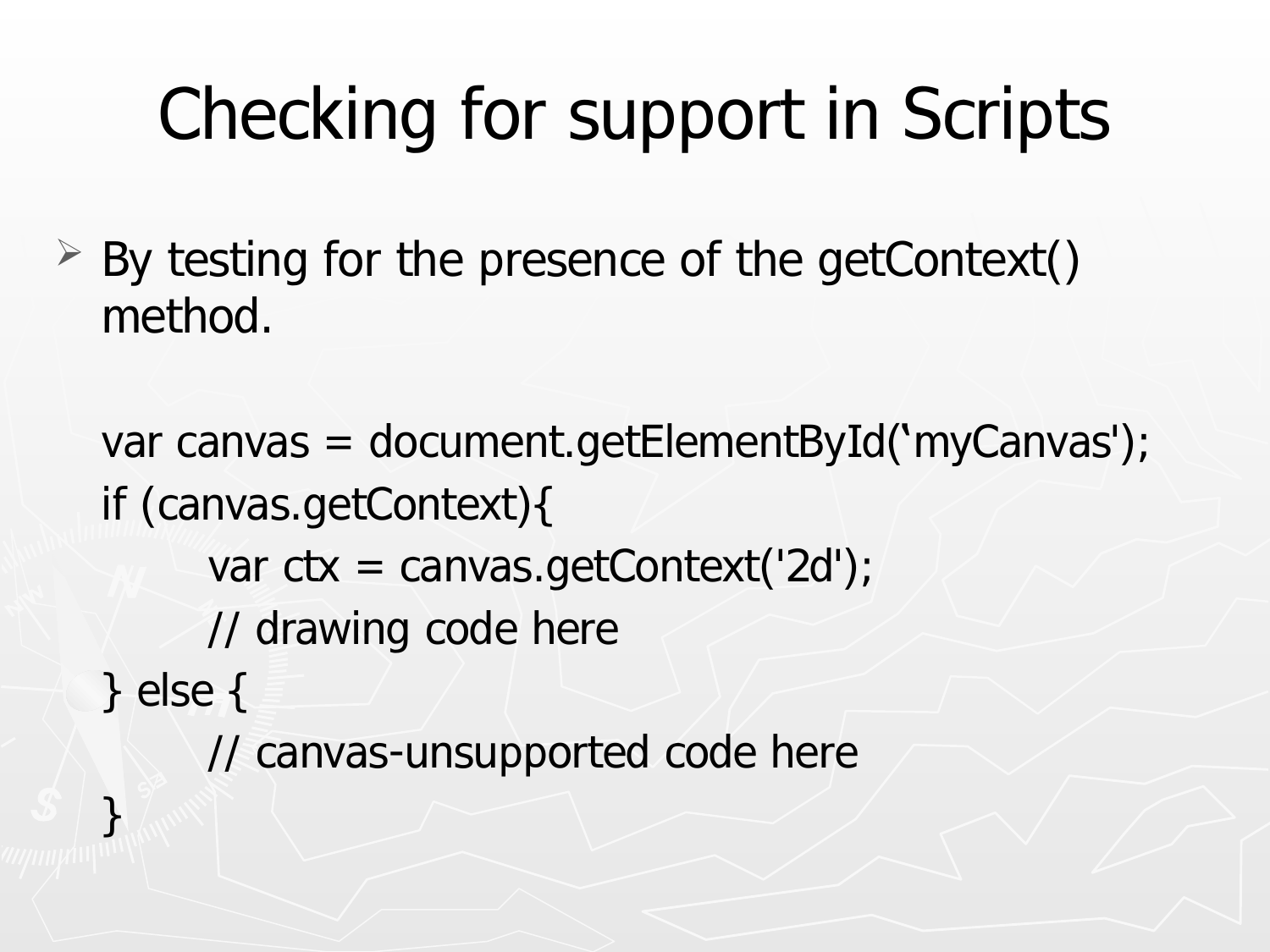

# Checking for support in Scripts
By testing for the presence of the getContext() method.

var canvas = document.getElementById(‘myCanvas');
if (canvas.getContext){
	var ctx = canvas.getContext('2d');
	// drawing code here
} else {
	// canvas-unsupported code here
}